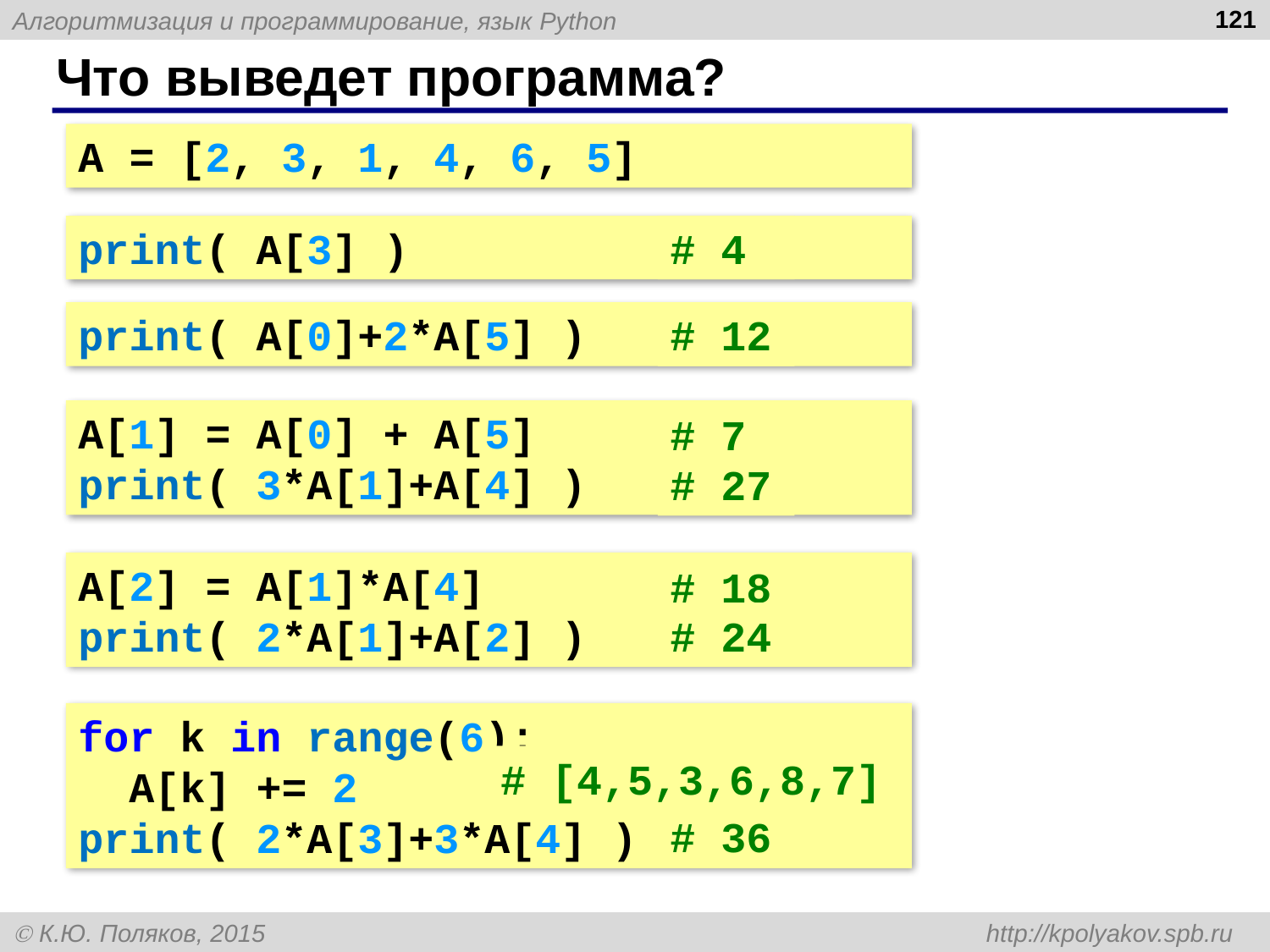

121
# Что выведет программа?
A = [2, 3, 1, 4, 6, 5]
print( A[3] )
# 4
print( A[0]+2*A[5] )
# 12
A[1] = A[0] + A[5]
print( 3*A[1]+A[4] )
# 7
# 27
A[2] = A[1]*A[4]
print( 2*A[1]+A[2] )
# 18
# 24
for k in range(6):
  A[k] += 2
print( 2*A[3]+3*A[4] )
# [4,5,3,6,8,7]
# 36